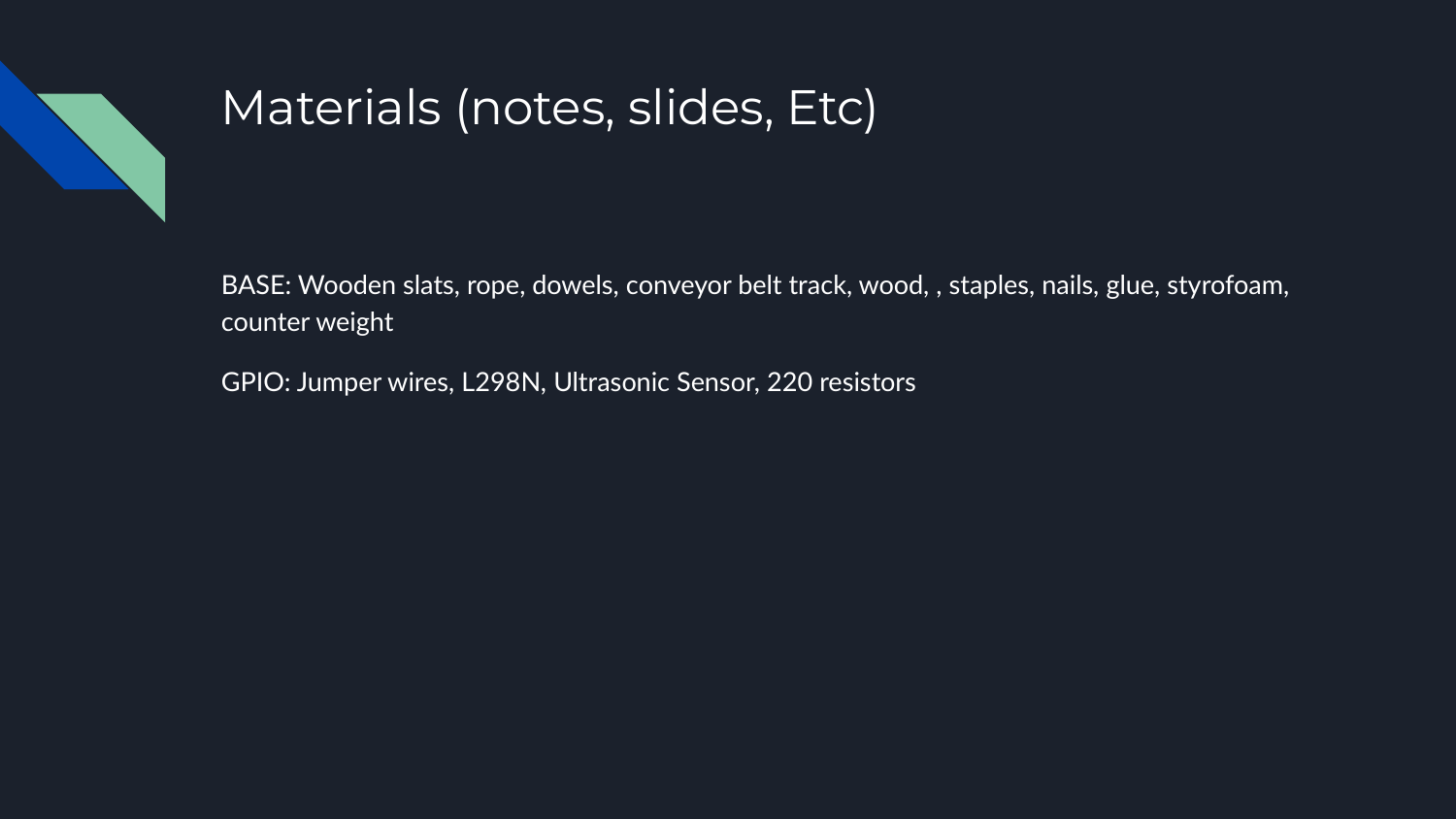

# Materials (notes, slides, Etc)
BASE: Wooden slats, rope, dowels, conveyor belt track, wood, , staples, nails, glue, styrofoam, counter weight
GPIO: Jumper wires, L298N, Ultrasonic Sensor, 220 resistors